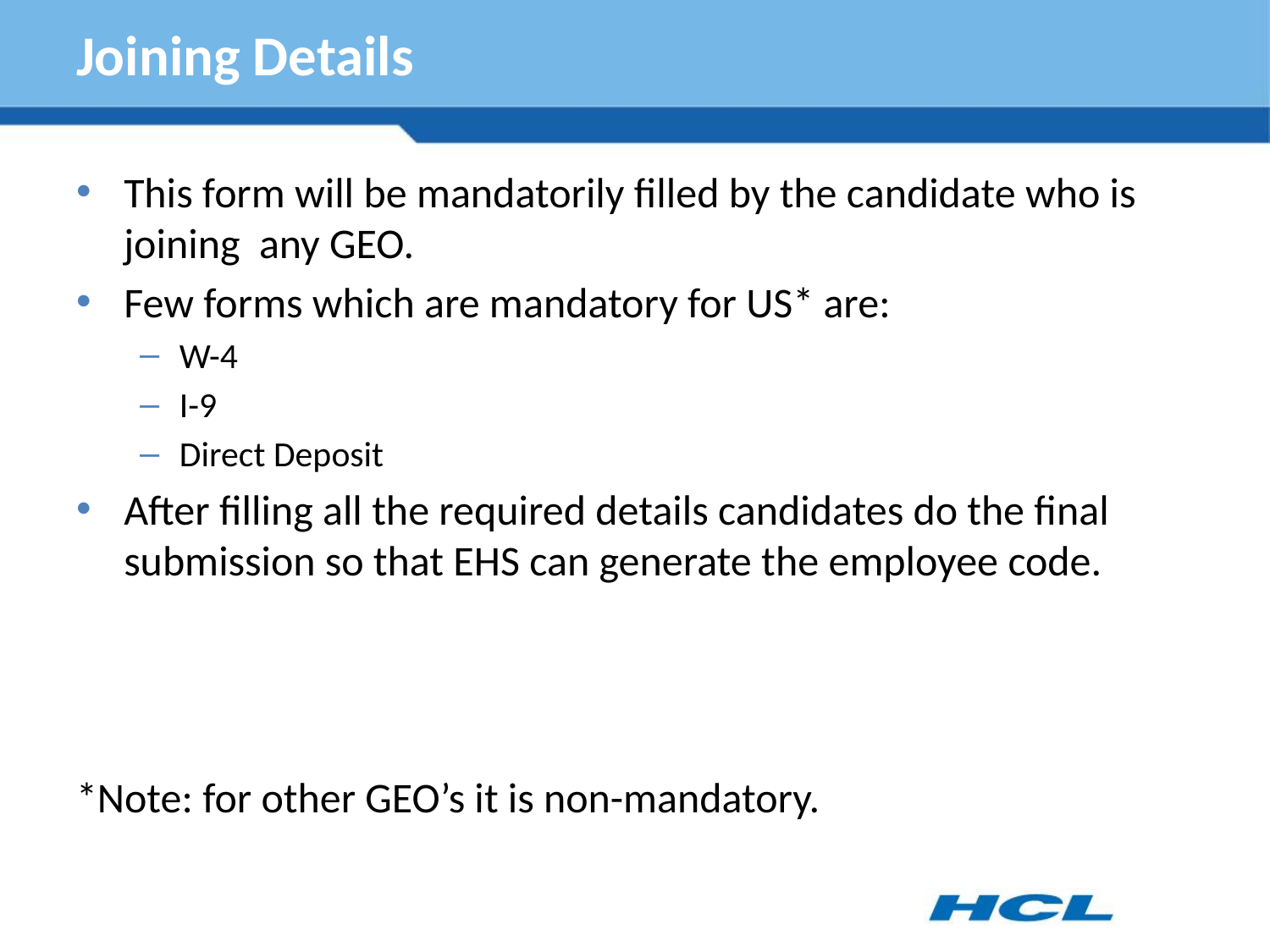

# Joining Details
This form will be mandatorily filled by the candidate who is joining  any GEO.
Few forms which are mandatory for US* are:
W-4
I-9
Direct Deposit
After filling all the required details candidates do the final submission so that EHS can generate the employee code.

*Note: for other GEO’s it is non-mandatory.